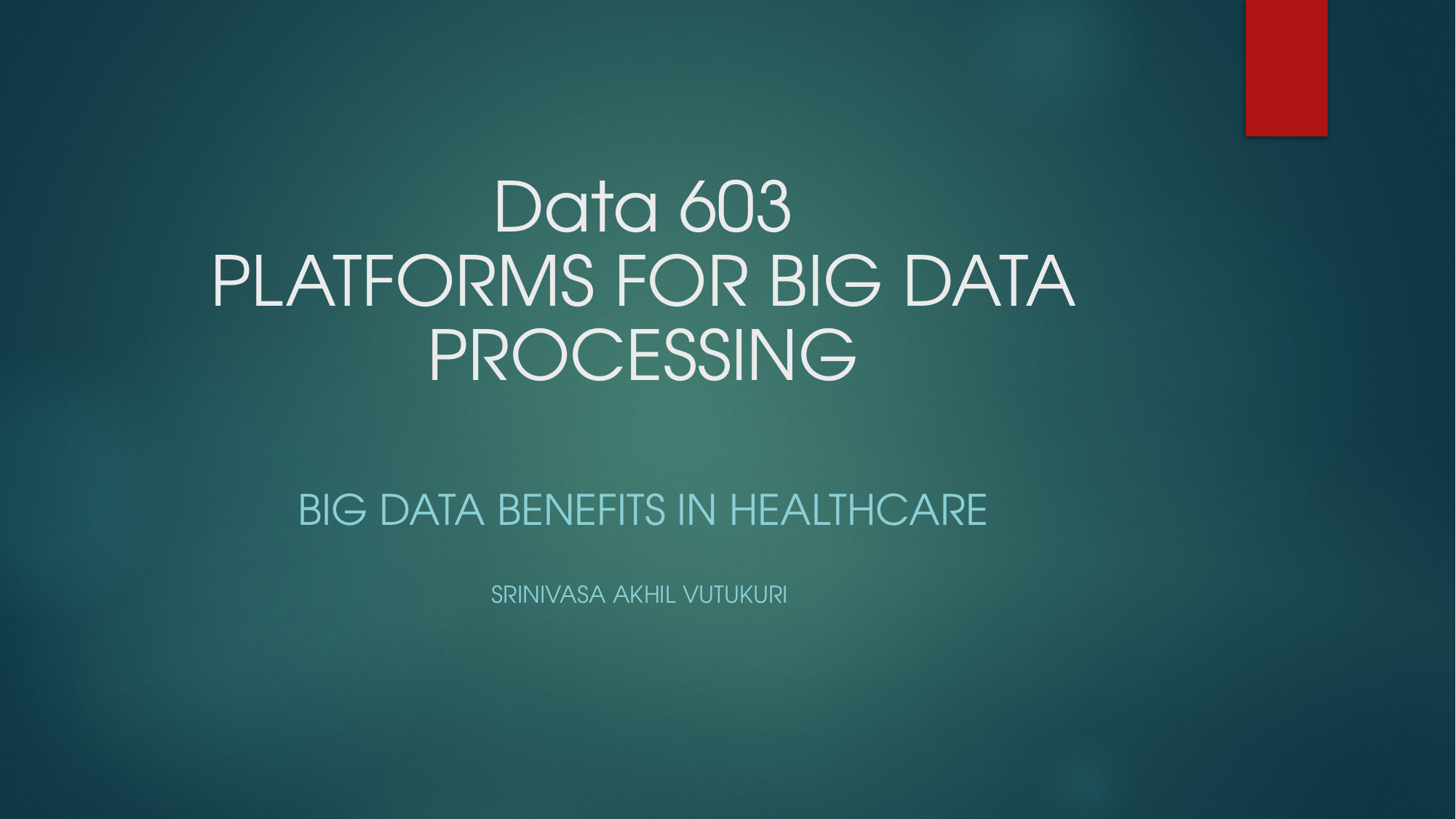

# Data 603 PLATFORMS FOR BIG DATA PROCESSING
Big data Benefits in healthcare

Srinivasa Akhil Vutukuri